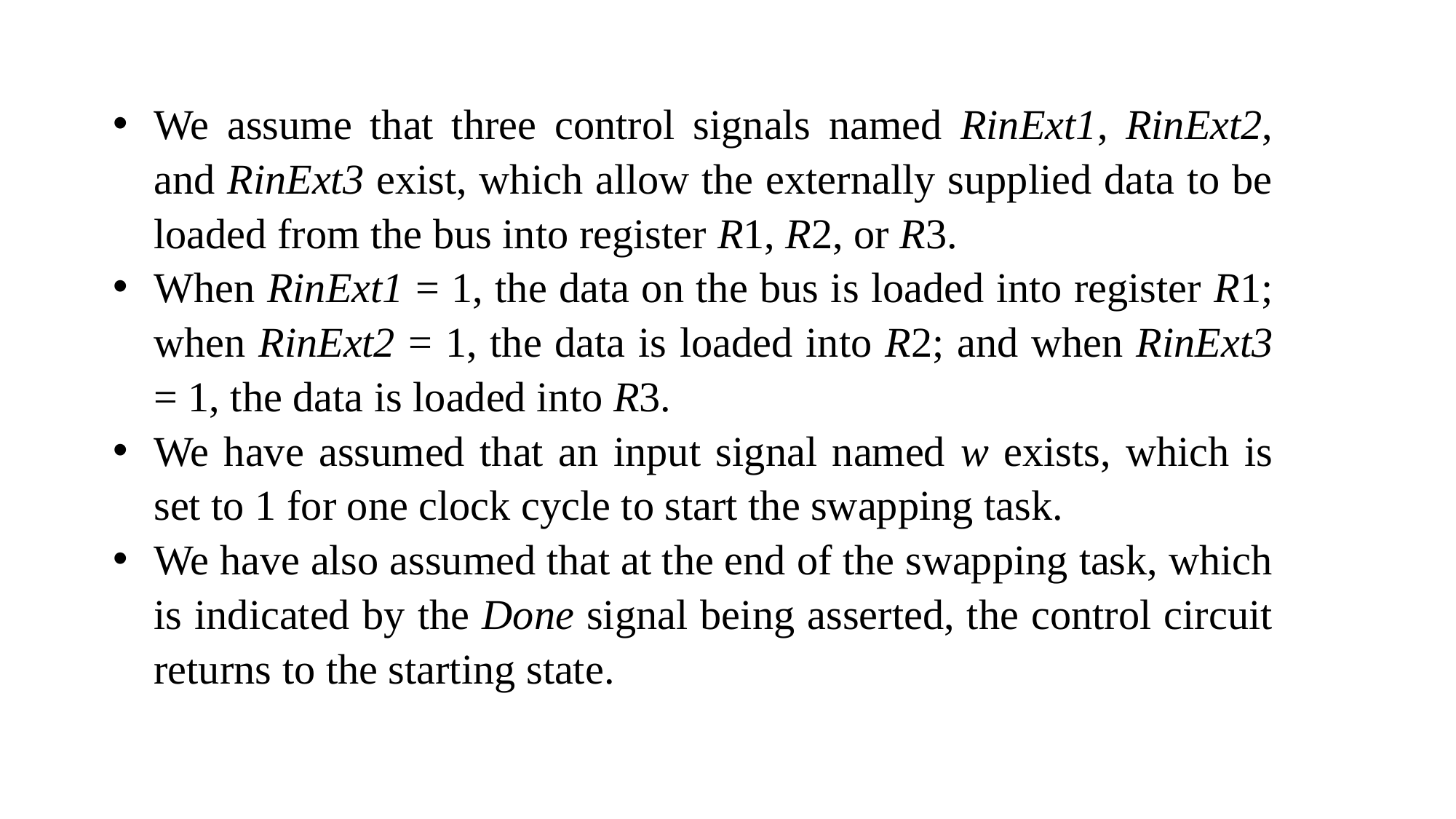

We assume that three control signals named RinExt1, RinExt2, and RinExt3 exist, which allow the externally supplied data to be loaded from the bus into register R1, R2, or R3.
When RinExt1 = 1, the data on the bus is loaded into register R1; when RinExt2 = 1, the data is loaded into R2; and when RinExt3 = 1, the data is loaded into R3.
We have assumed that an input signal named w exists, which is set to 1 for one clock cycle to start the swapping task.
We have also assumed that at the end of the swapping task, which is indicated by the Done signal being asserted, the control circuit returns to the starting state.